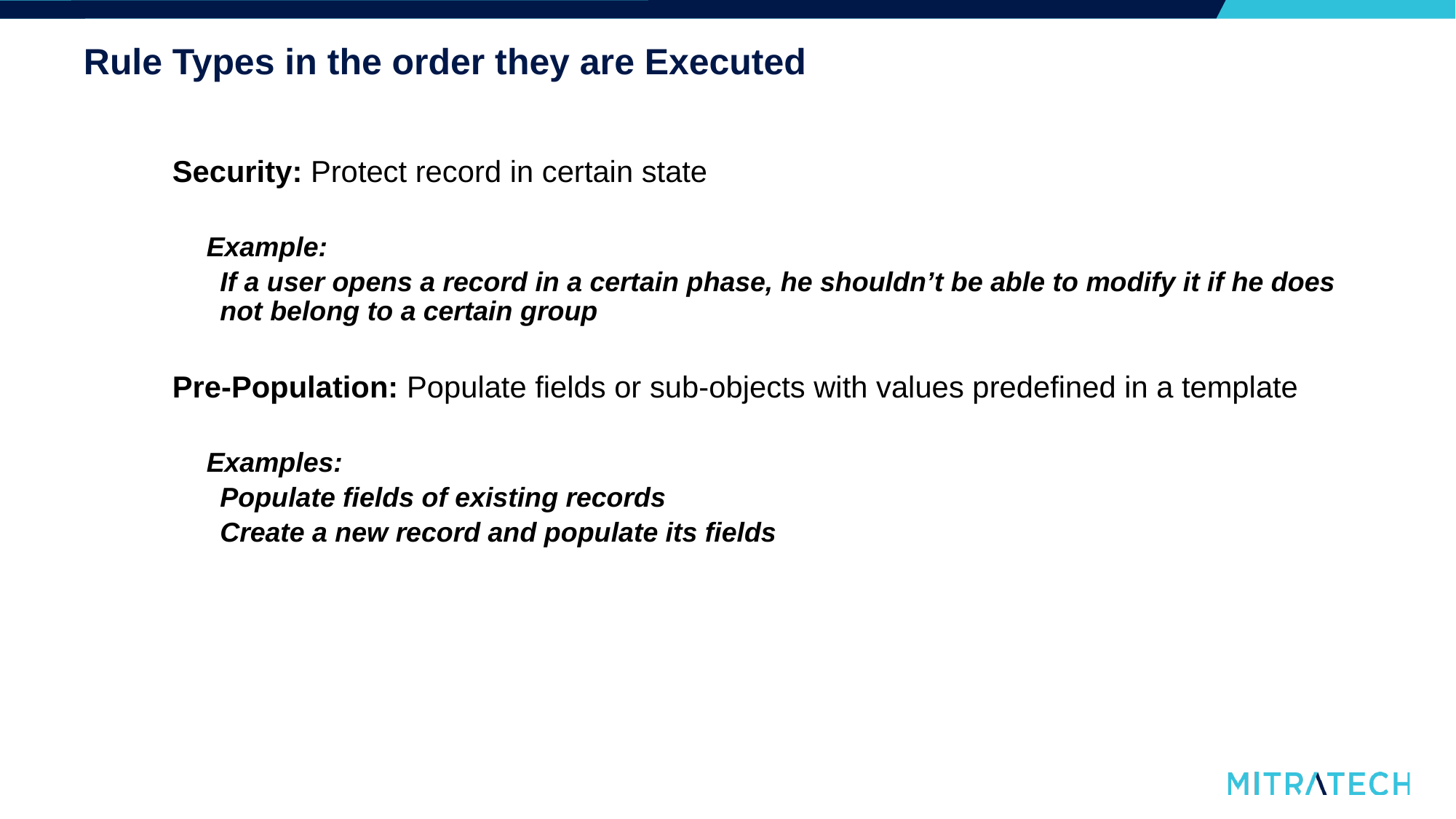

# Rule Types in the order they are Executed
Security: Protect record in certain state

Example:
If a user opens a record in a certain phase, he shouldn’t be able to modify it if he does not belong to a certain group

Pre-Population: Populate fields or sub-objects with values predefined in a template

Examples:
Populate fields of existing records
Create a new record and populate its fields